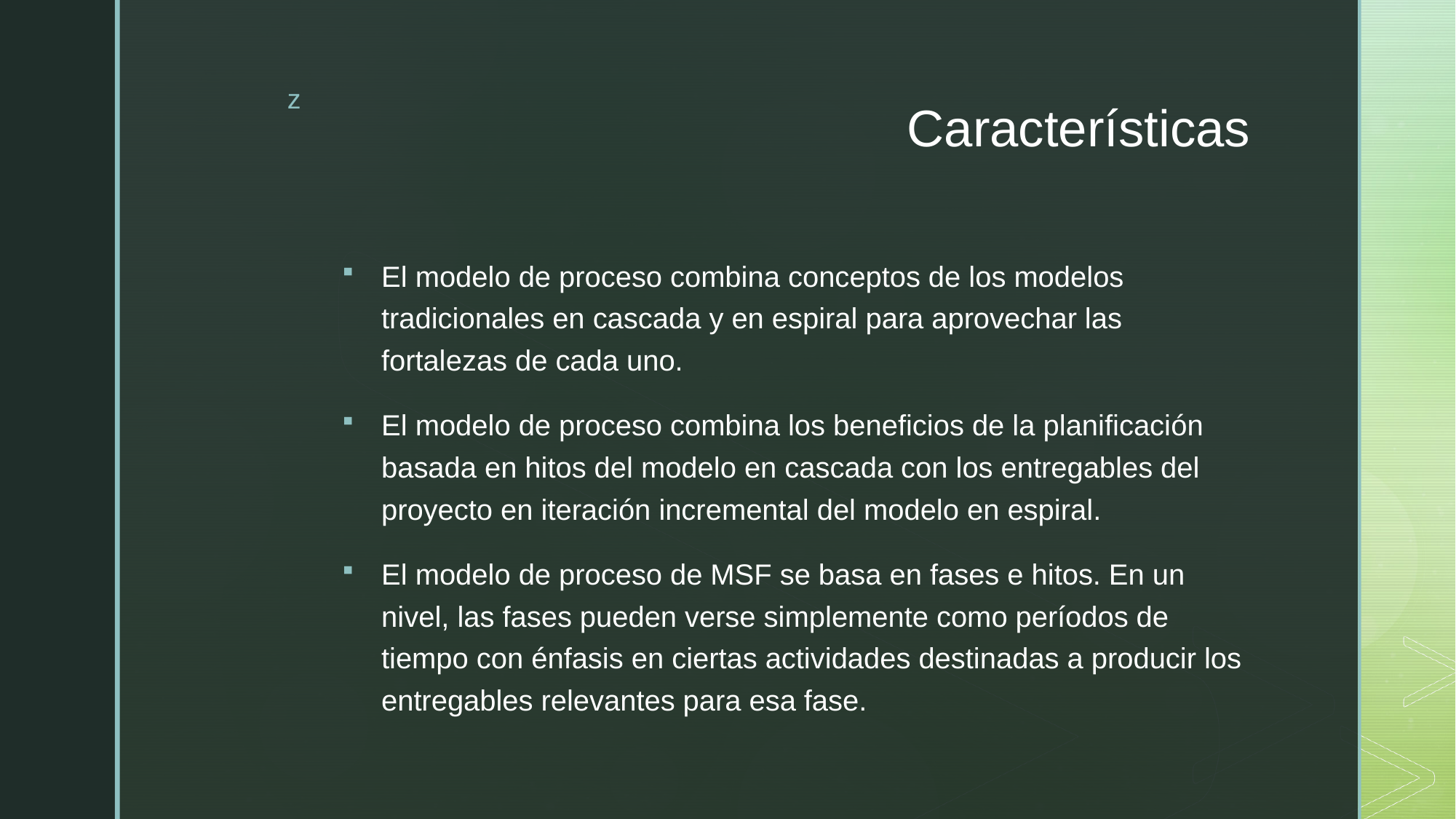

# Características
El modelo de proceso combina conceptos de los modelos tradicionales en cascada y en espiral para aprovechar las fortalezas de cada uno.
El modelo de proceso combina los beneficios de la planificación basada en hitos del modelo en cascada con los entregables del proyecto en iteración incremental del modelo en espiral.
El modelo de proceso de MSF se basa en fases e hitos. En un nivel, las fases pueden verse simplemente como períodos de tiempo con énfasis en ciertas actividades destinadas a producir los entregables relevantes para esa fase.